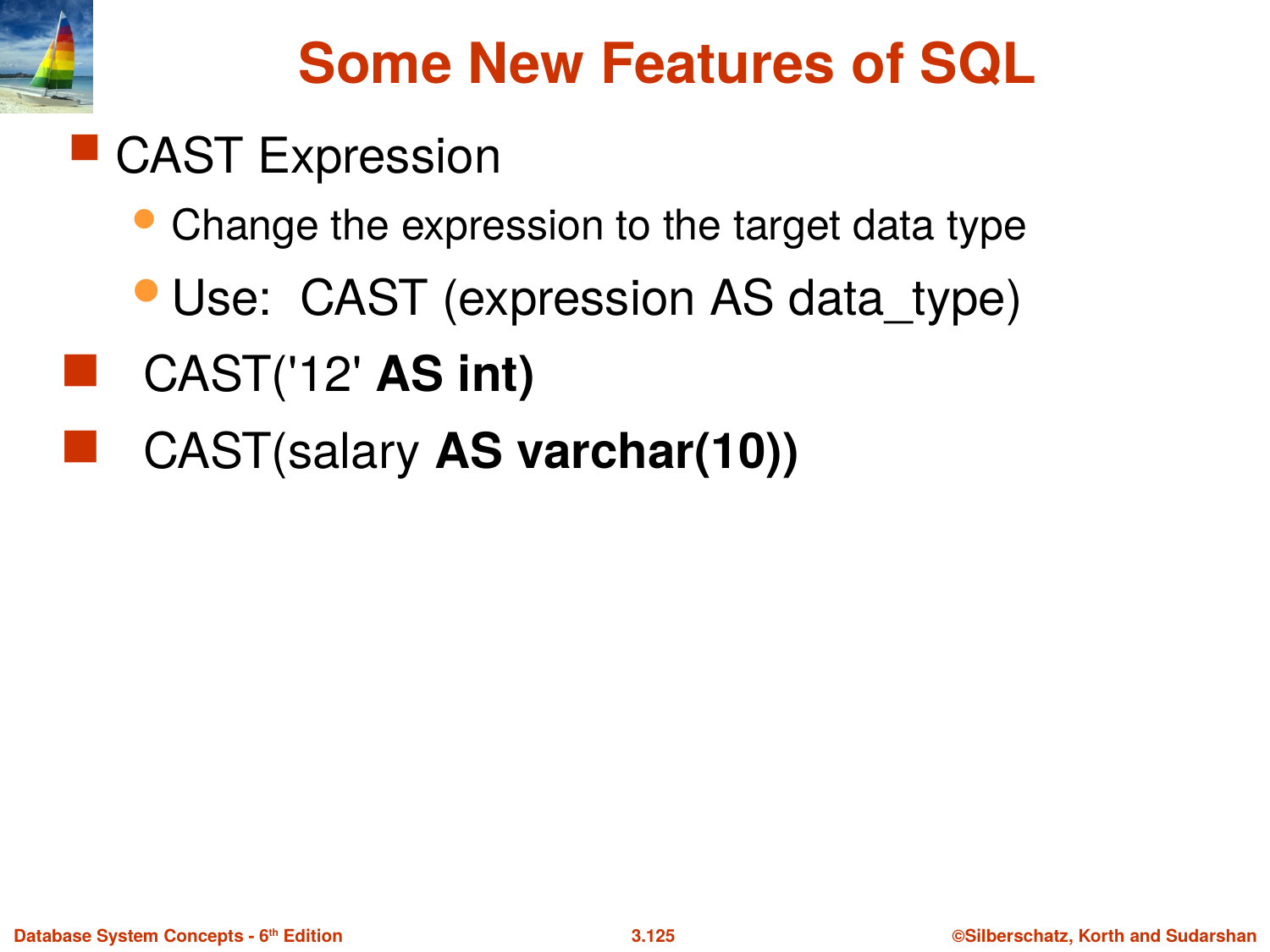

# Some New Features of SQL
CAST Expression
Change the expression to the target data type
Use:  CAST (expression AS data_type)
  CAST('12' AS int)
  CAST(salary AS varchar(10))